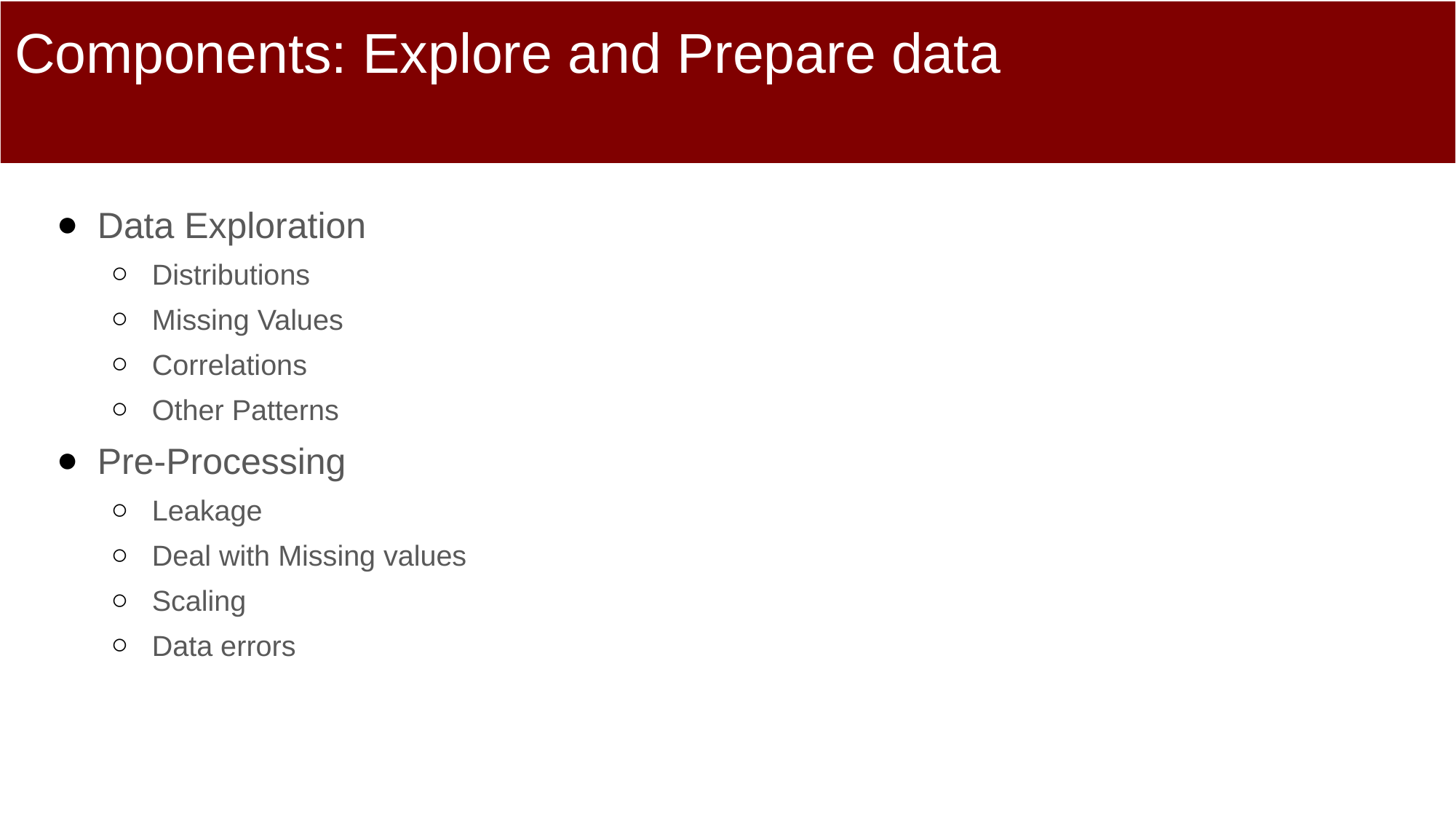

# Components: Explore and Prepare data
Data Exploration
Distributions
Missing Values
Correlations
Other Patterns
Pre-Processing
Leakage
Deal with Missing values
Scaling
Data errors